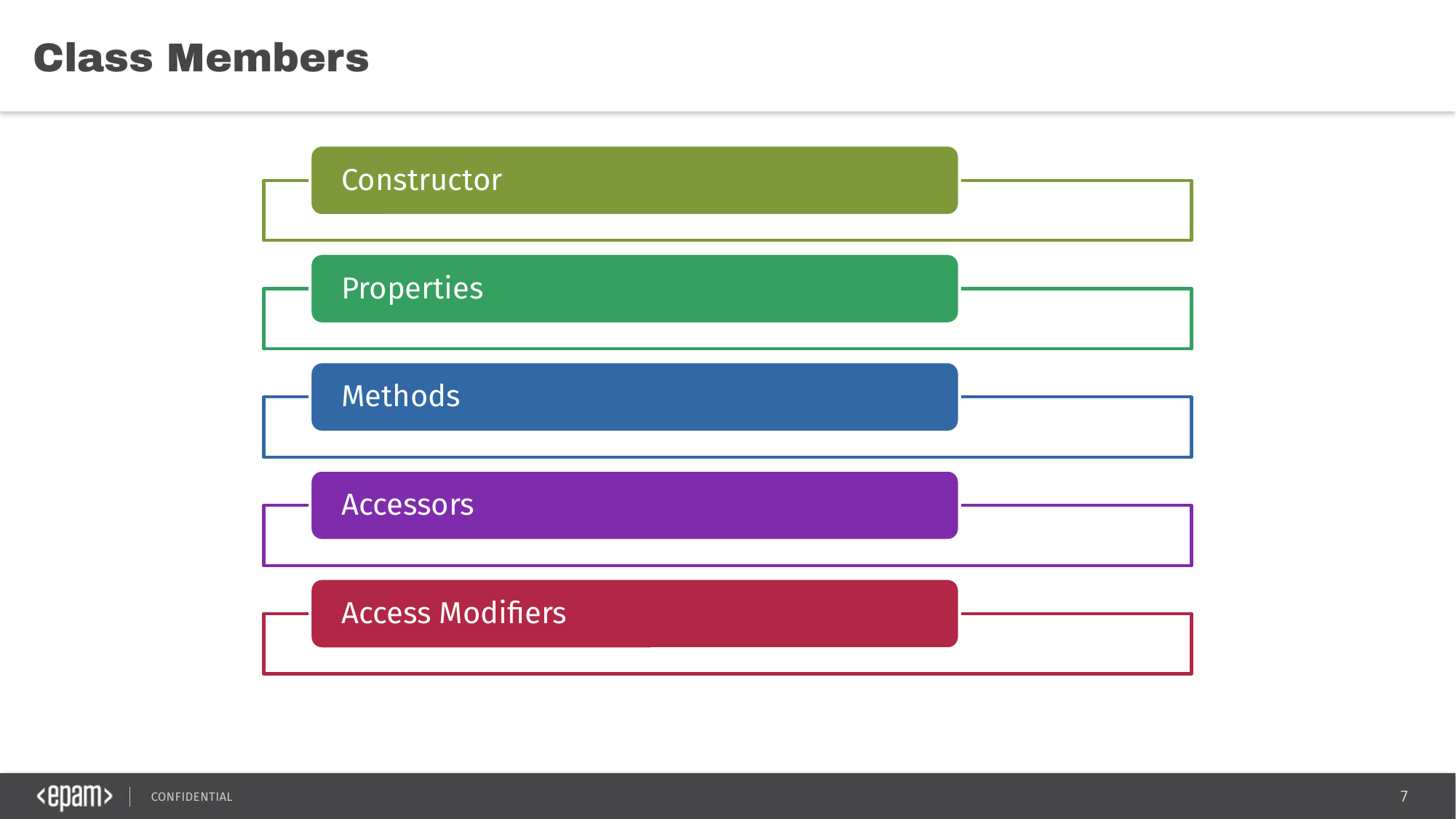

Class Members
Constructor
Properties
Methods
Accessors
Access Modifiers